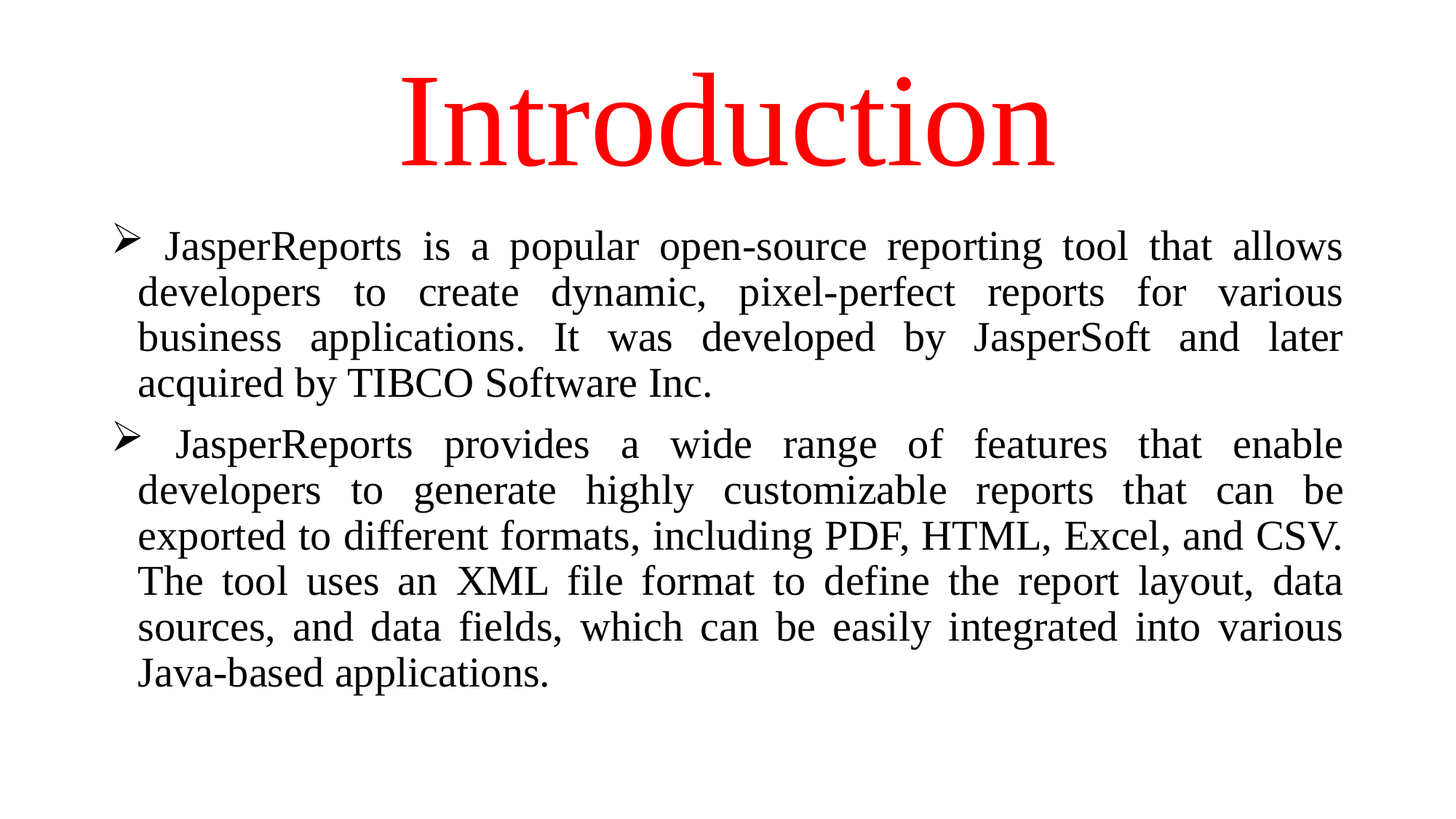

# Introduction
 JasperReports is a popular open-source reporting tool that allows developers to create dynamic, pixel-perfect reports for various business applications. It was developed by JasperSoft and later acquired by TIBCO Software Inc.
 JasperReports provides a wide range of features that enable developers to generate highly customizable reports that can be exported to different formats, including PDF, HTML, Excel, and CSV. The tool uses an XML file format to define the report layout, data sources, and data fields, which can be easily integrated into various Java-based applications.